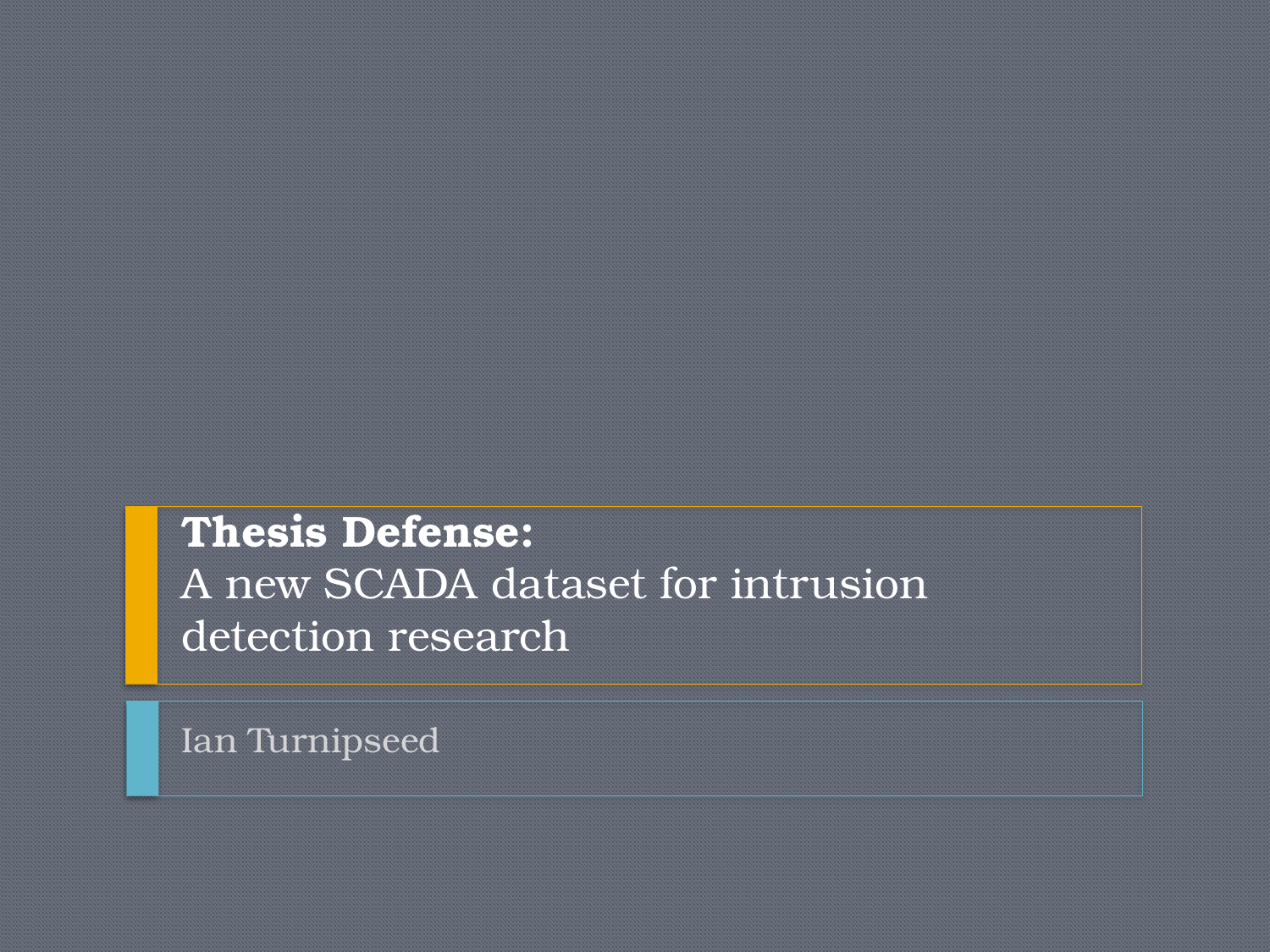

# Thesis Defense: A new SCADA dataset for intrusion detection research
Ian Turnipseed